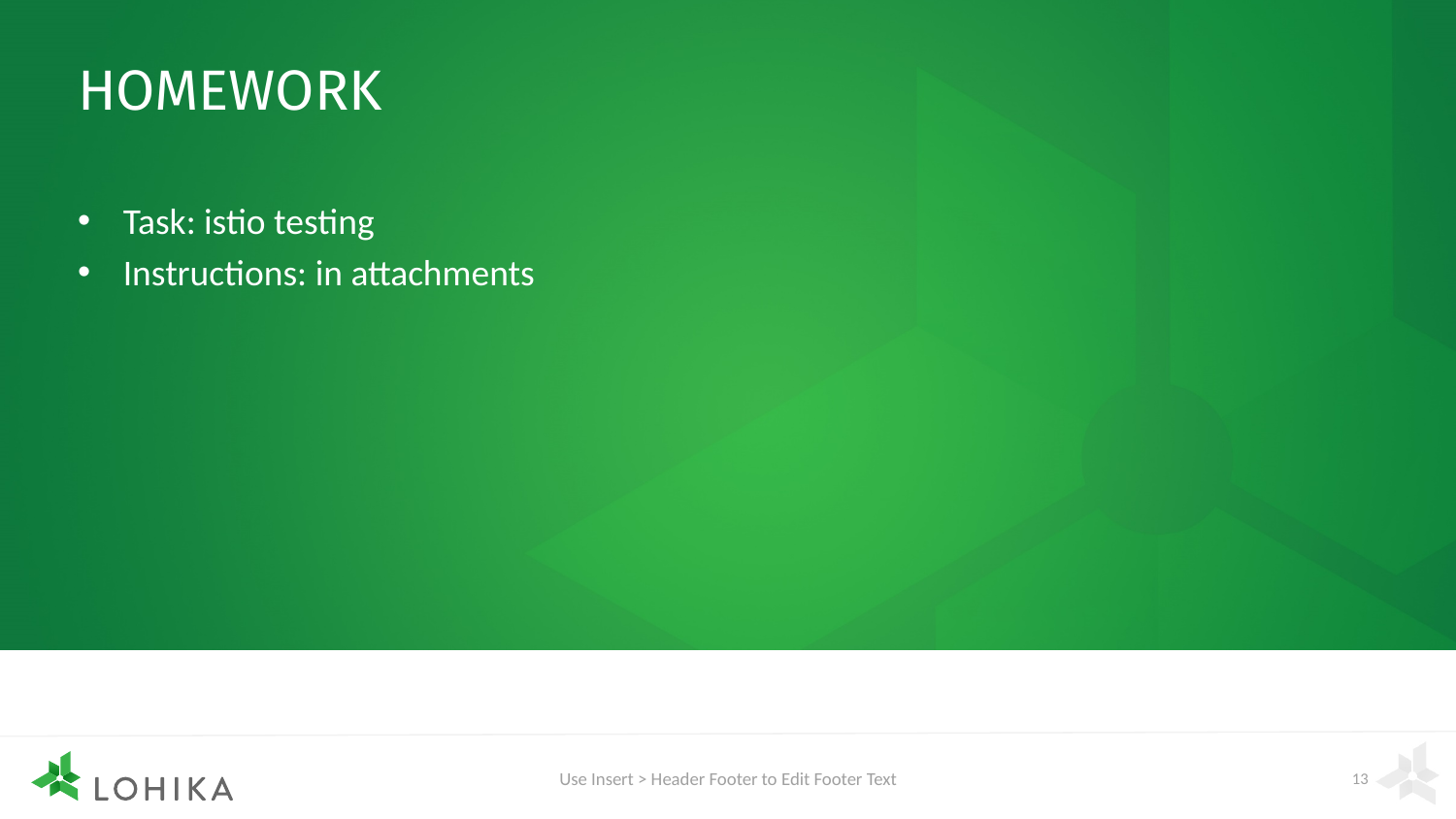

# Homework
Task: istio testing
Instructions: in attachments
Use Insert > Header Footer to Edit Footer Text
13